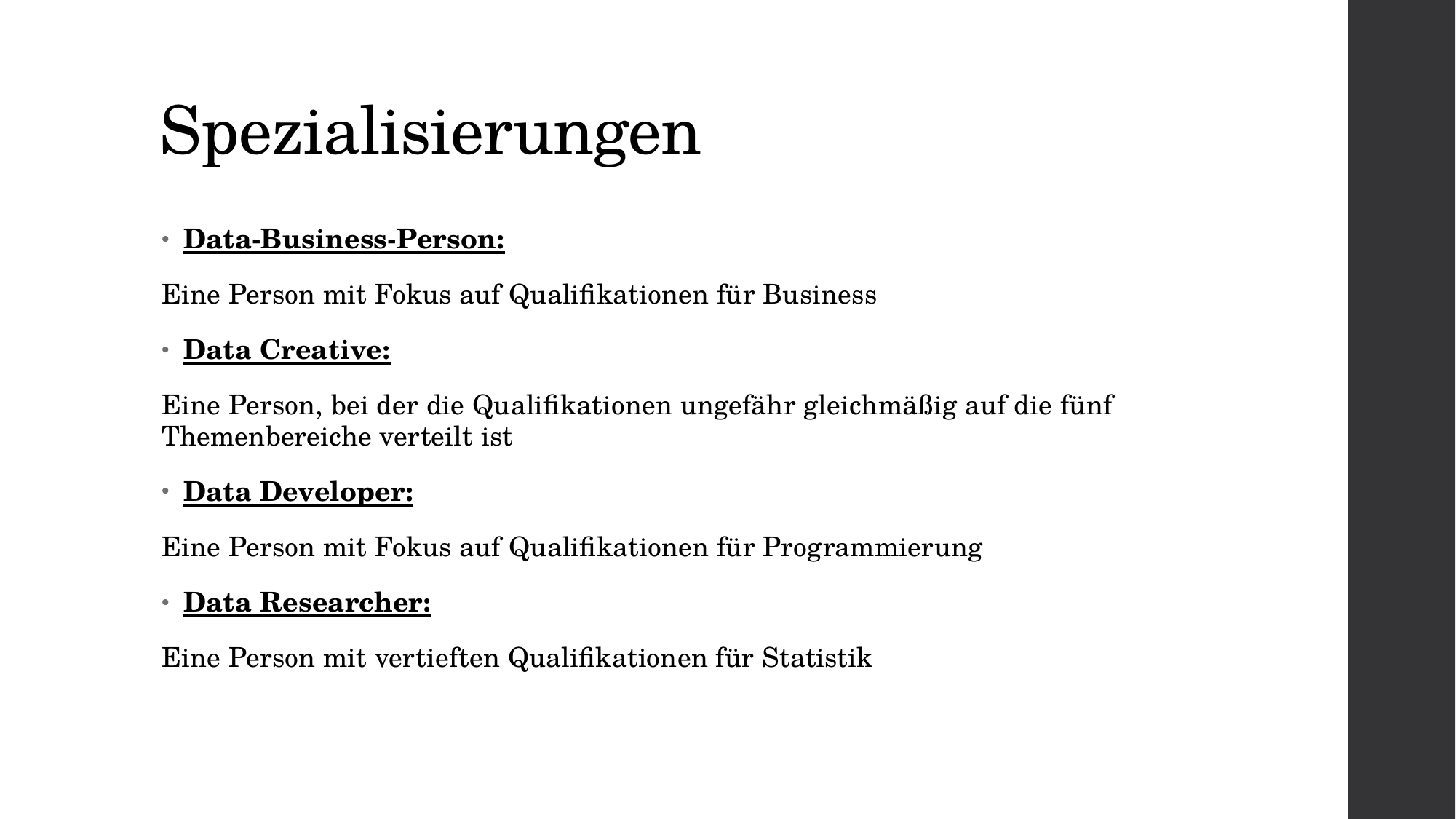

# Spezialisierungen
Data-Business-Person:
Eine Person mit Fokus auf Qualifikationen für Business
Data Creative:
Eine Person, bei der die Qualifikationen ungefähr gleichmäßig auf die fünf Themenbereiche verteilt ist
Data Developer:
Eine Person mit Fokus auf Qualifikationen für Programmierung
Data Researcher:
Eine Person mit vertieften Qualifikationen für Statistik